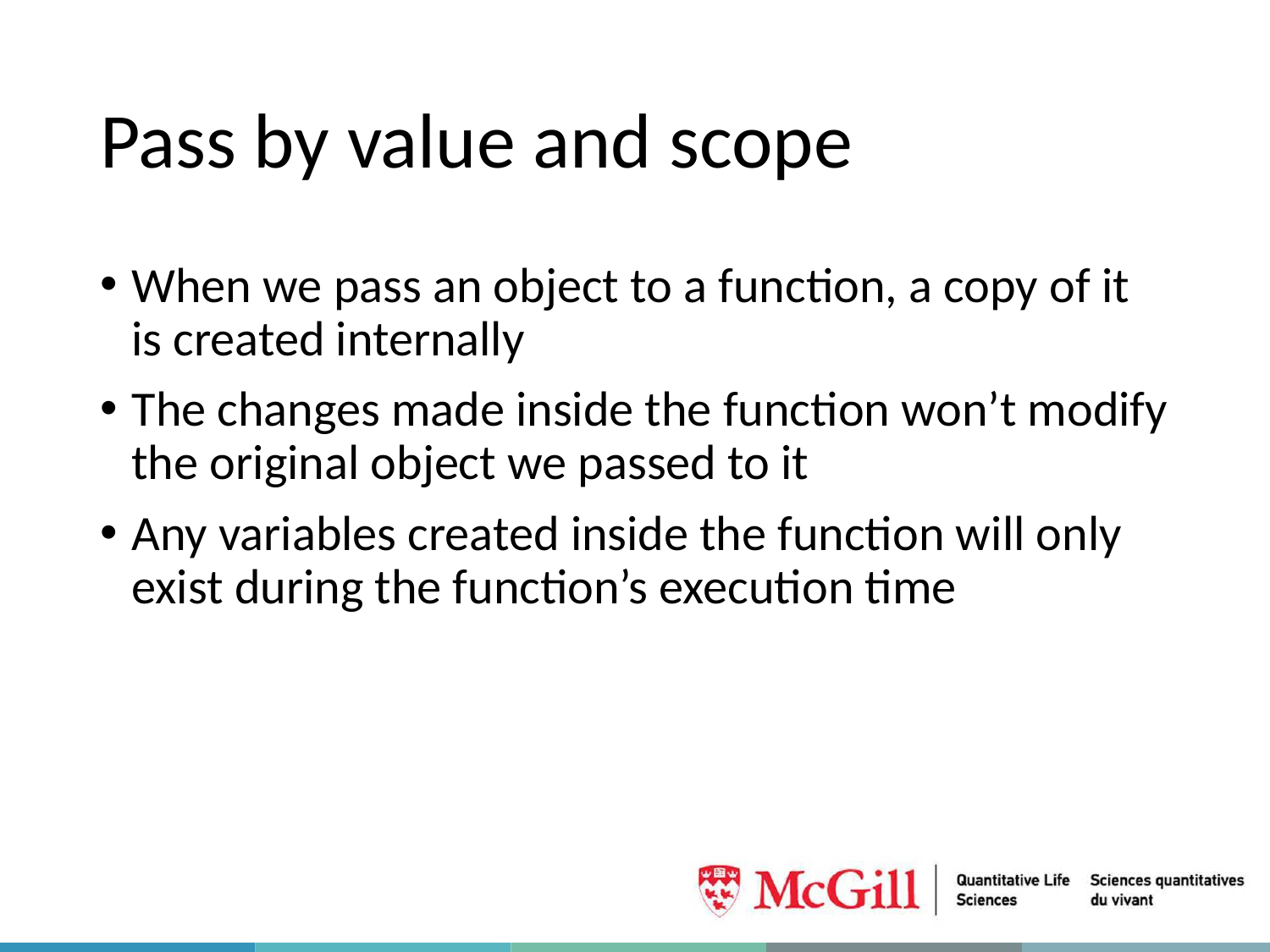

# Pass by value and scope
When we pass an object to a function, a copy of it is created internally
The changes made inside the function won’t modify the original object we passed to it
Any variables created inside the function will only exist during the function’s execution time